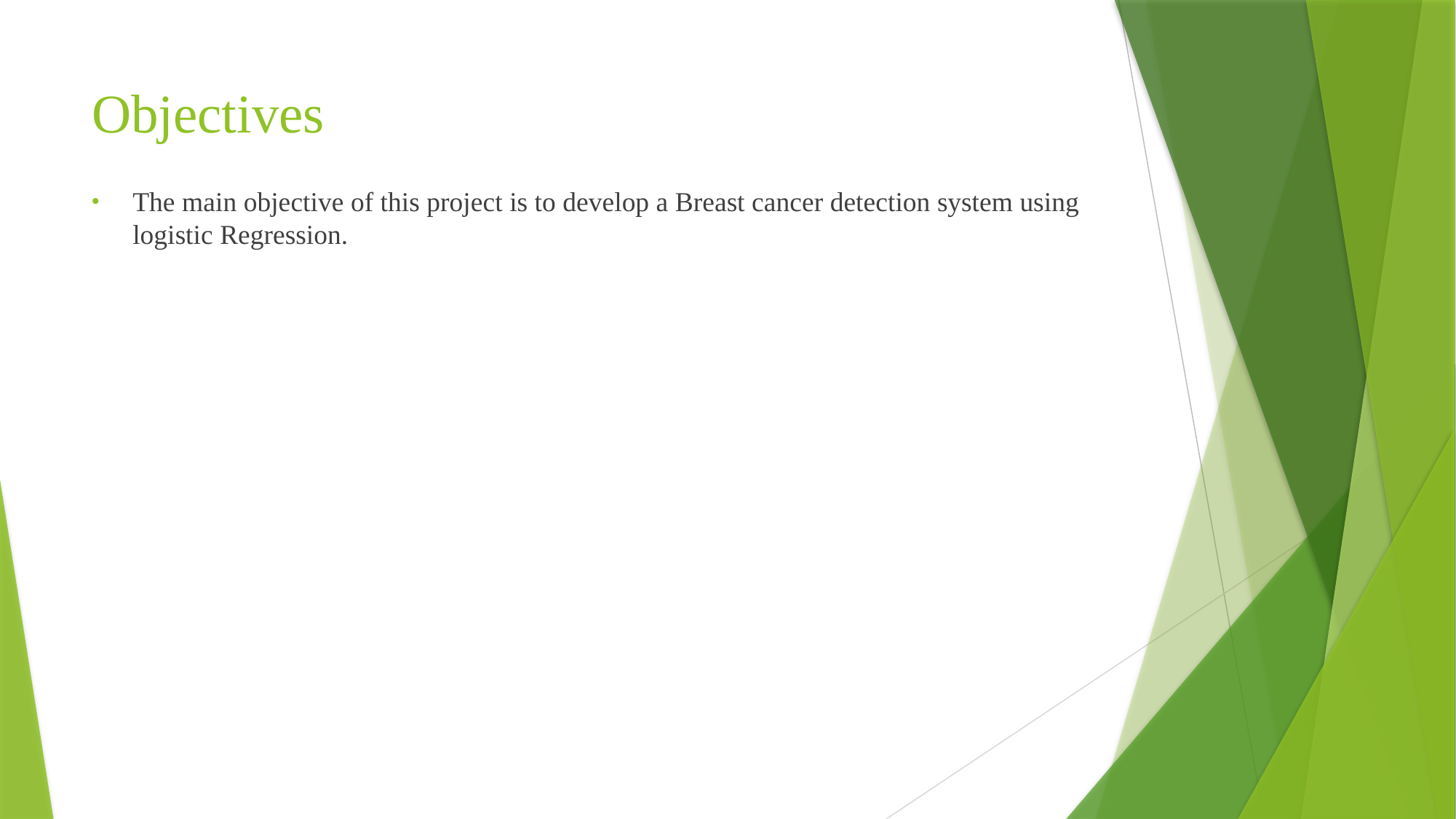

# Objectives
The main objective of this project is to develop a Breast cancer detection system using logistic Regression.